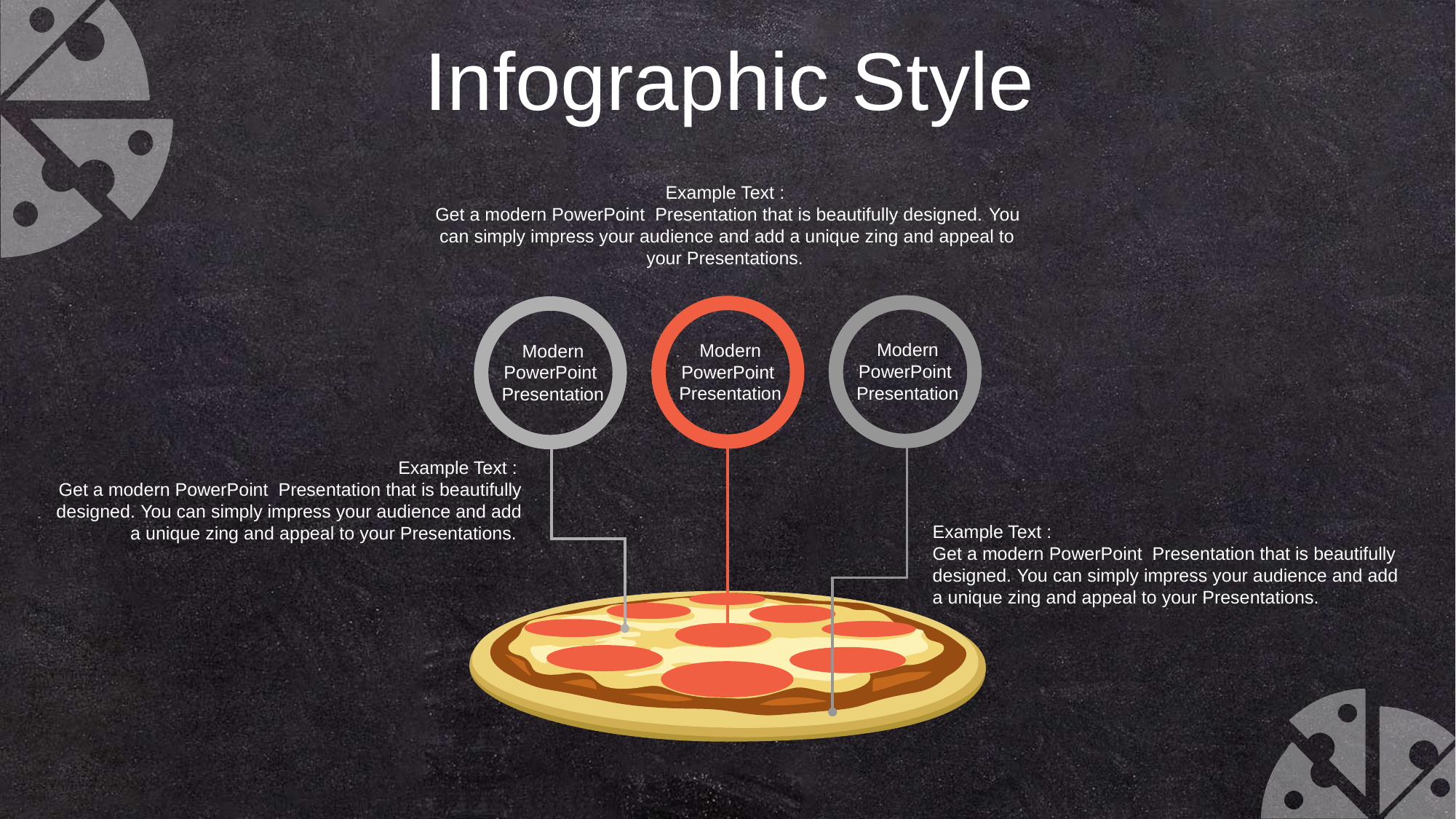

Infographic Style
Example Text :
Get a modern PowerPoint  Presentation that is beautifully designed. You can simply impress your audience and add a unique zing and appeal to your Presentations.

Modern PowerPoint  Presentation
Modern PowerPoint  Presentation
Modern PowerPoint  Presentation
Example Text :
Get a modern PowerPoint  Presentation that is beautifully designed. You can simply impress your audience and add a unique zing and appeal to your Presentations.
Example Text :
Get a modern PowerPoint  Presentation that is beautifully designed. You can simply impress your audience and add a unique zing and appeal to your Presentations.